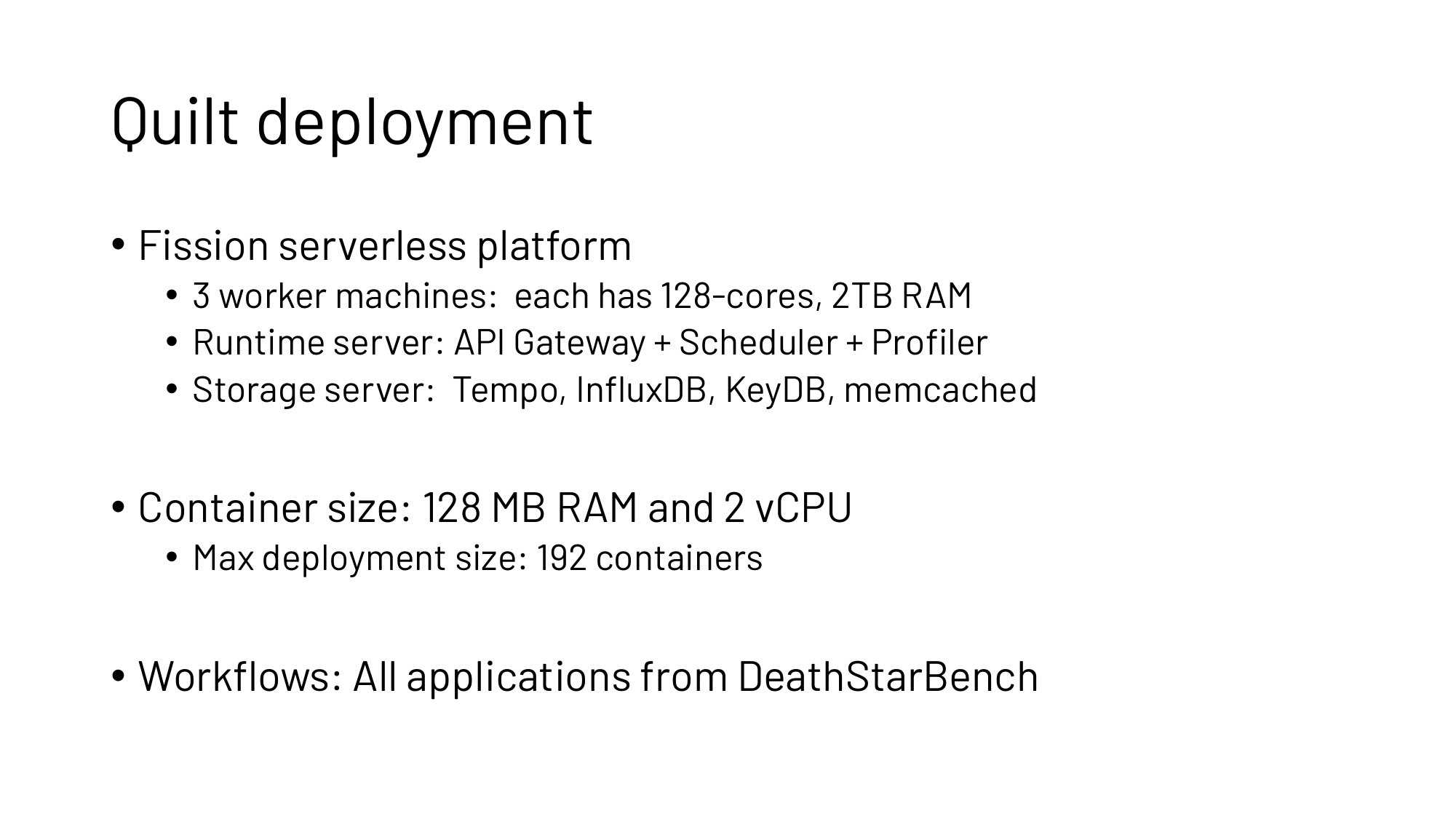

# Quilt deployment
Fission serverless platform
3 worker machines:  each has 128-cores, 2TB RAM
Runtime server: API Gateway + Scheduler + Profiler
Storage server:  Tempo, InfluxDB, KeyDB, memcached

Container size: 128 MB RAM and 2 vCPU
Max deployment size: 192 containers

Workflows: All applications from DeathStarBench